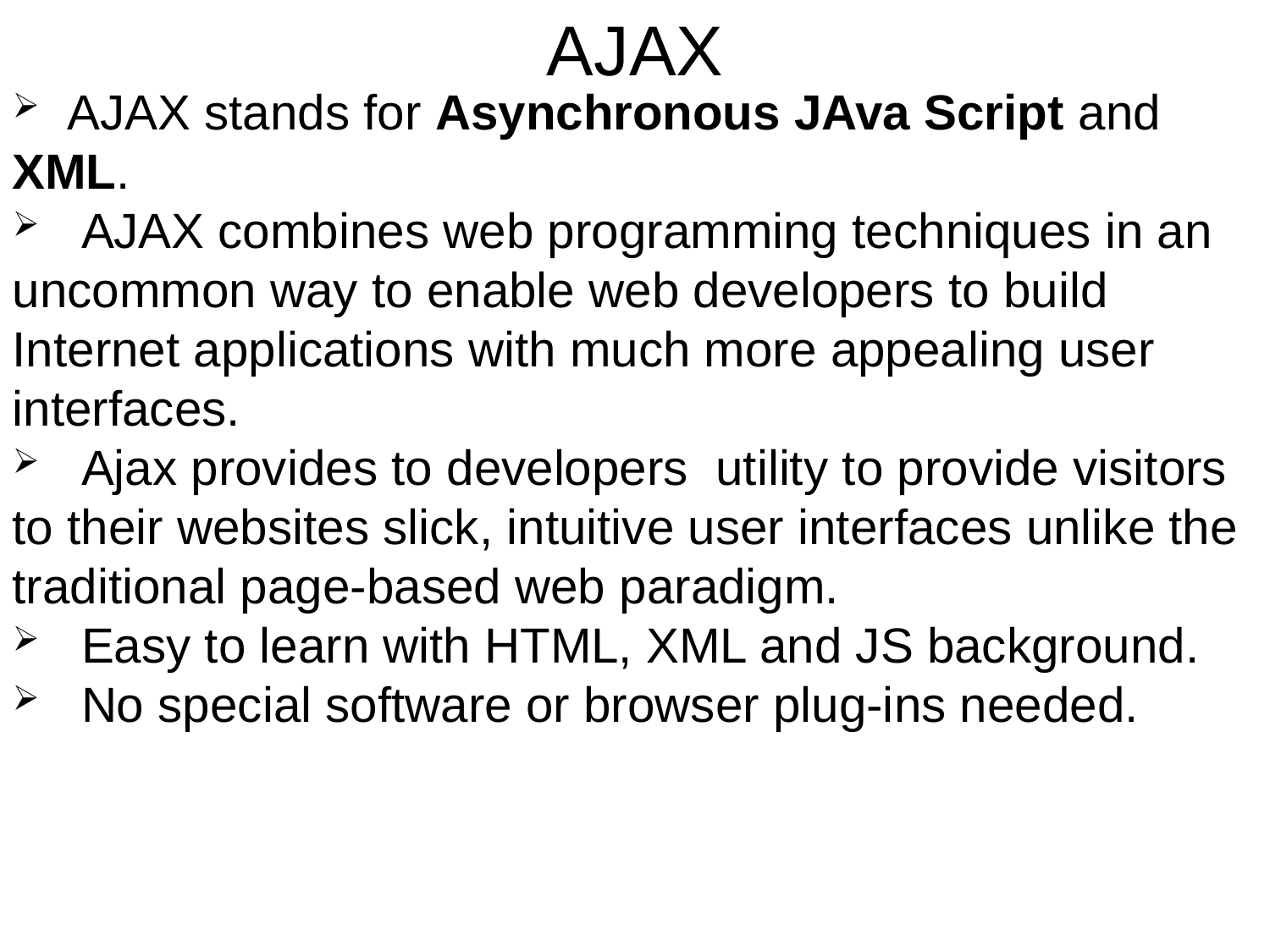

AJAX
  AJAX stands for Asynchronous JAva Script and XML.
   AJAX combines web programming techniques in an uncommon way to enable web developers to build Internet applications with much more appealing user interfaces.
   Ajax provides to developers  utility to provide visitors to their websites slick, intuitive user interfaces unlike the traditional page-based web paradigm.
   Easy to learn with HTML, XML and JS background.
   No special software or browser plug-ins needed.